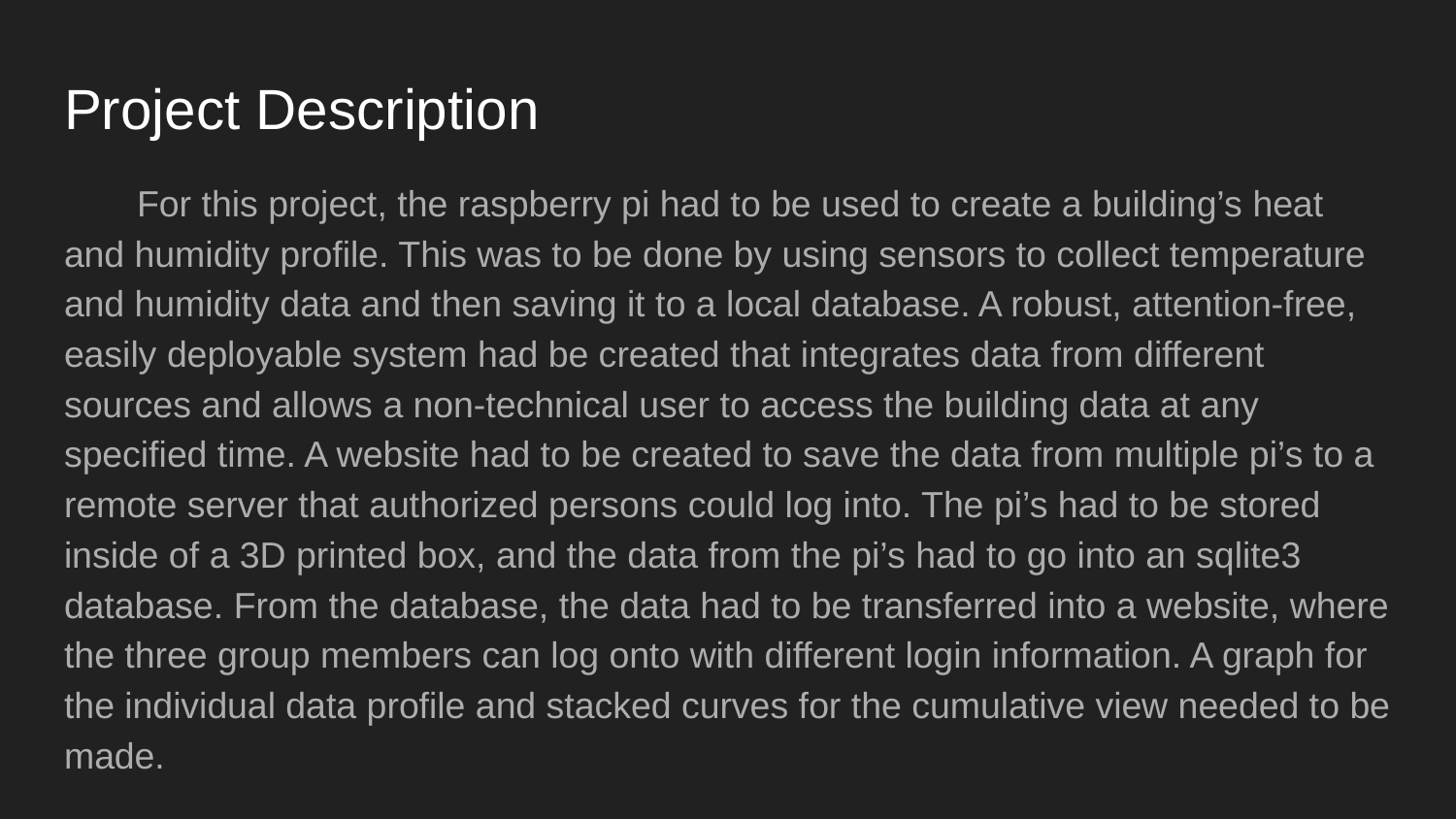

# Project Description
For this project, the raspberry pi had to be used to create a building’s heat and humidity profile. This was to be done by using sensors to collect temperature and humidity data and then saving it to a local database. A robust, attention-free, easily deployable system had be created that integrates data from different sources and allows a non-technical user to access the building data at any specified time. A website had to be created to save the data from multiple pi’s to a remote server that authorized persons could log into. The pi’s had to be stored inside of a 3D printed box, and the data from the pi’s had to go into an sqlite3 database. From the database, the data had to be transferred into a website, where the three group members can log onto with different login information. A graph for the individual data profile and stacked curves for the cumulative view needed to be made.